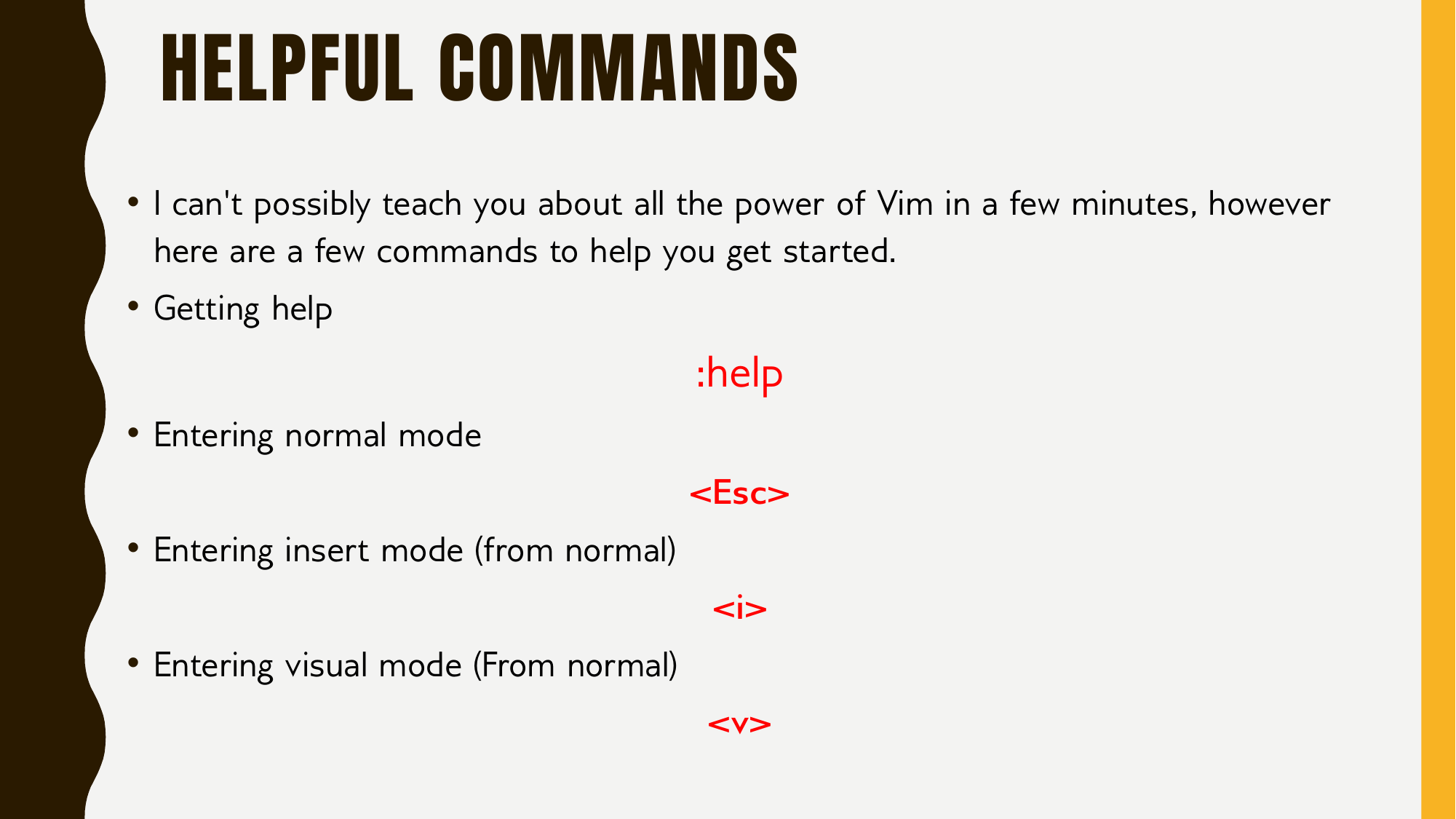

# Helpful commands
I can't possibly teach you about all the power of Vim in a few minutes, however here are a few commands to help you get started.
Getting help
:help
Entering normal mode
<Esc>
Entering insert mode (from normal)
<i>
Entering visual mode (From normal)
<v>